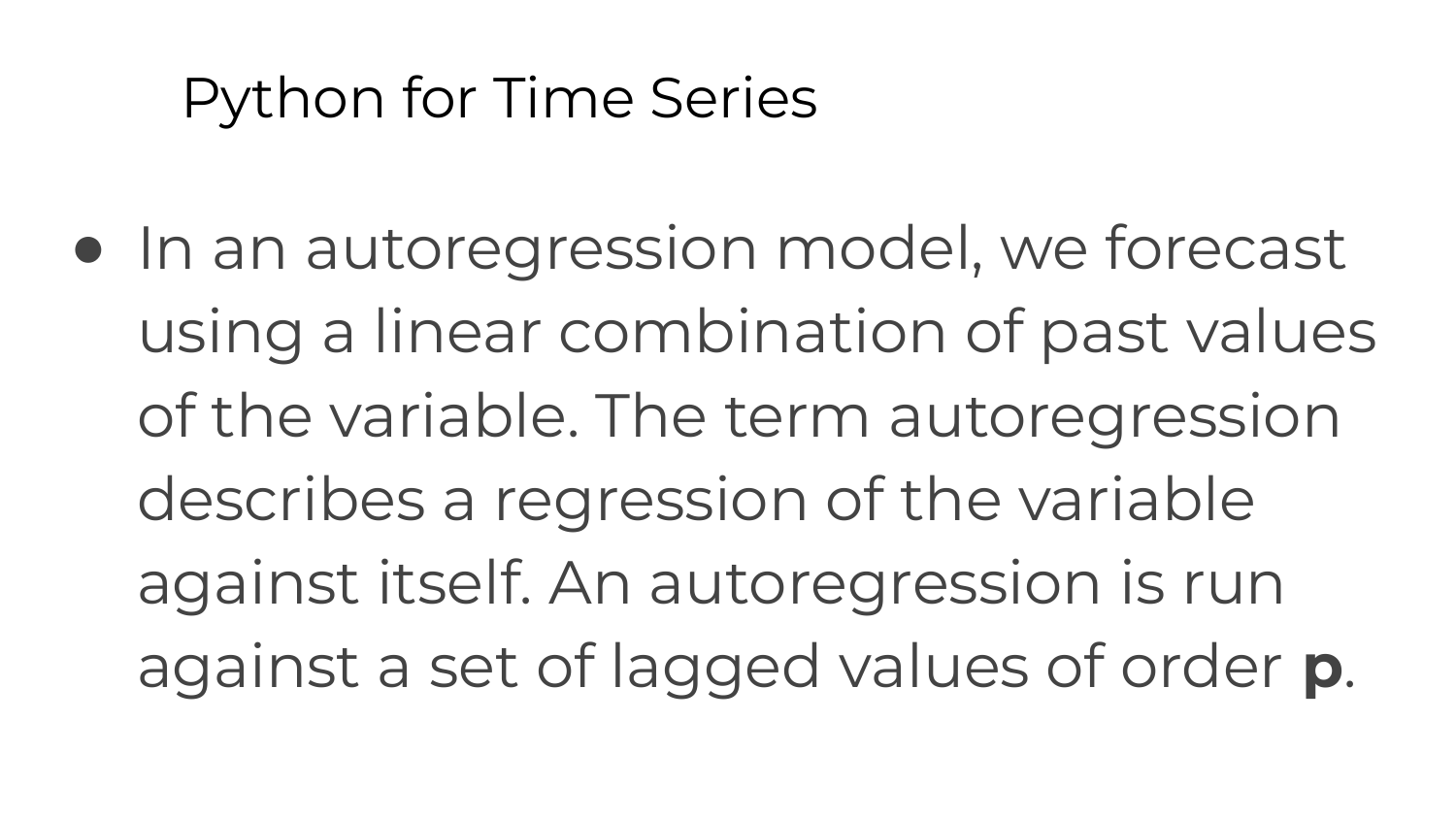

# Python for Time Series
In an autoregression model, we forecast using a linear combination of past values of the variable. The term autoregression describes a regression of the variable against itself. An autoregression is run against a set of lagged values of order p.